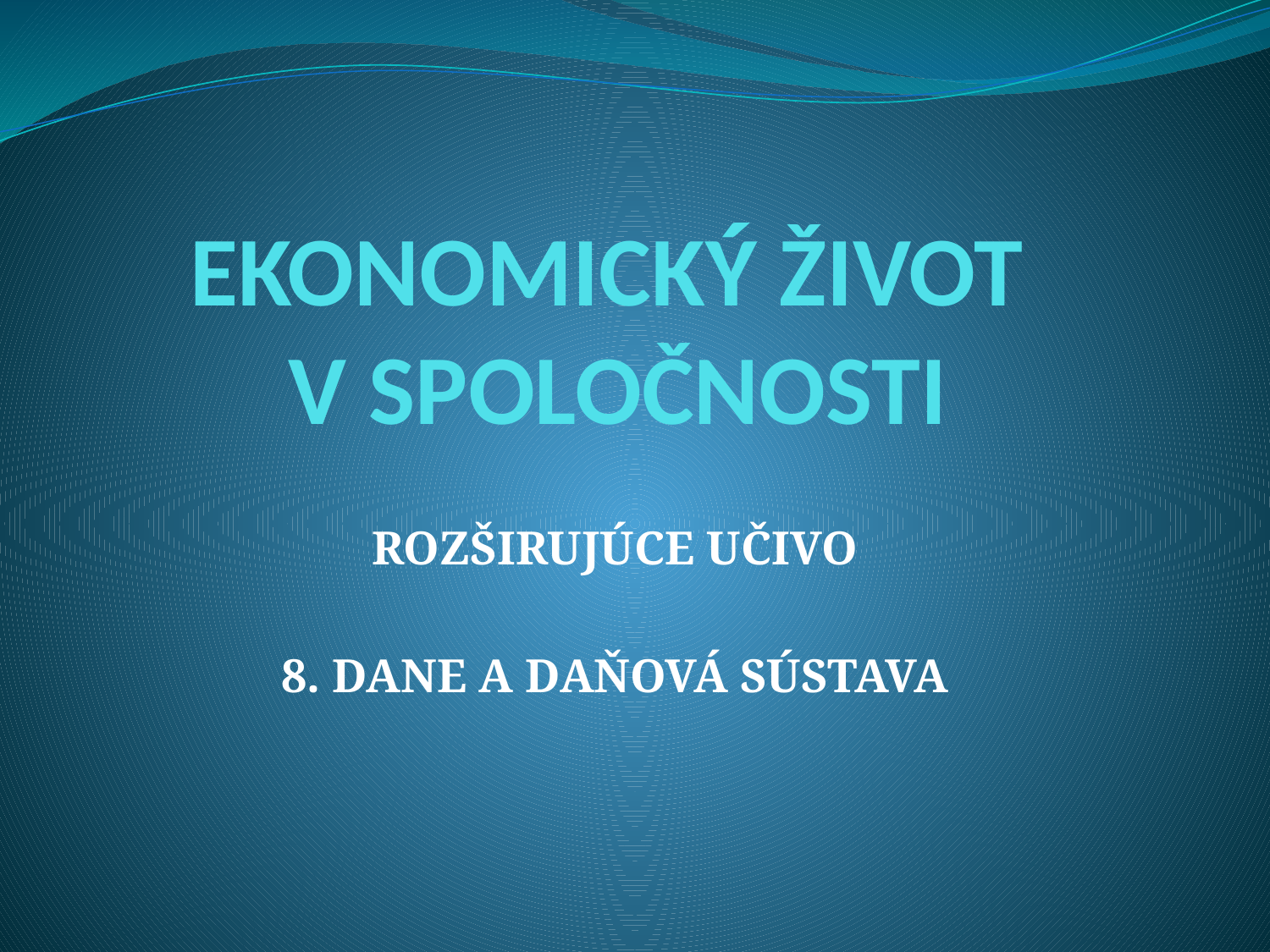

# EKONOMICKÝ ŽIVOT V SPOLOČNOSTI

ROZŠIRUJÚCE UČIVO

8. DANE A DAŇOVÁ SÚSTAVA